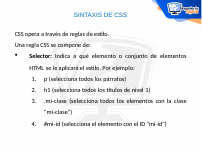

SINTAXIS DE CSS
CSS opera a través de reglas de estilo.
Una regla CSS se compone de:
Selector: Indica a qué elemento o conjunto de elementos HTML se le aplicará el estilo. Por ejemplo:
p (selecciona todos los párrafos)
h1 (selecciona todos los títulos de nivel 1)
.mi-clase (selecciona todos los elementos con la clase "mi-clase")
#mi-id (selecciona el elemento con el ID "mi-id")